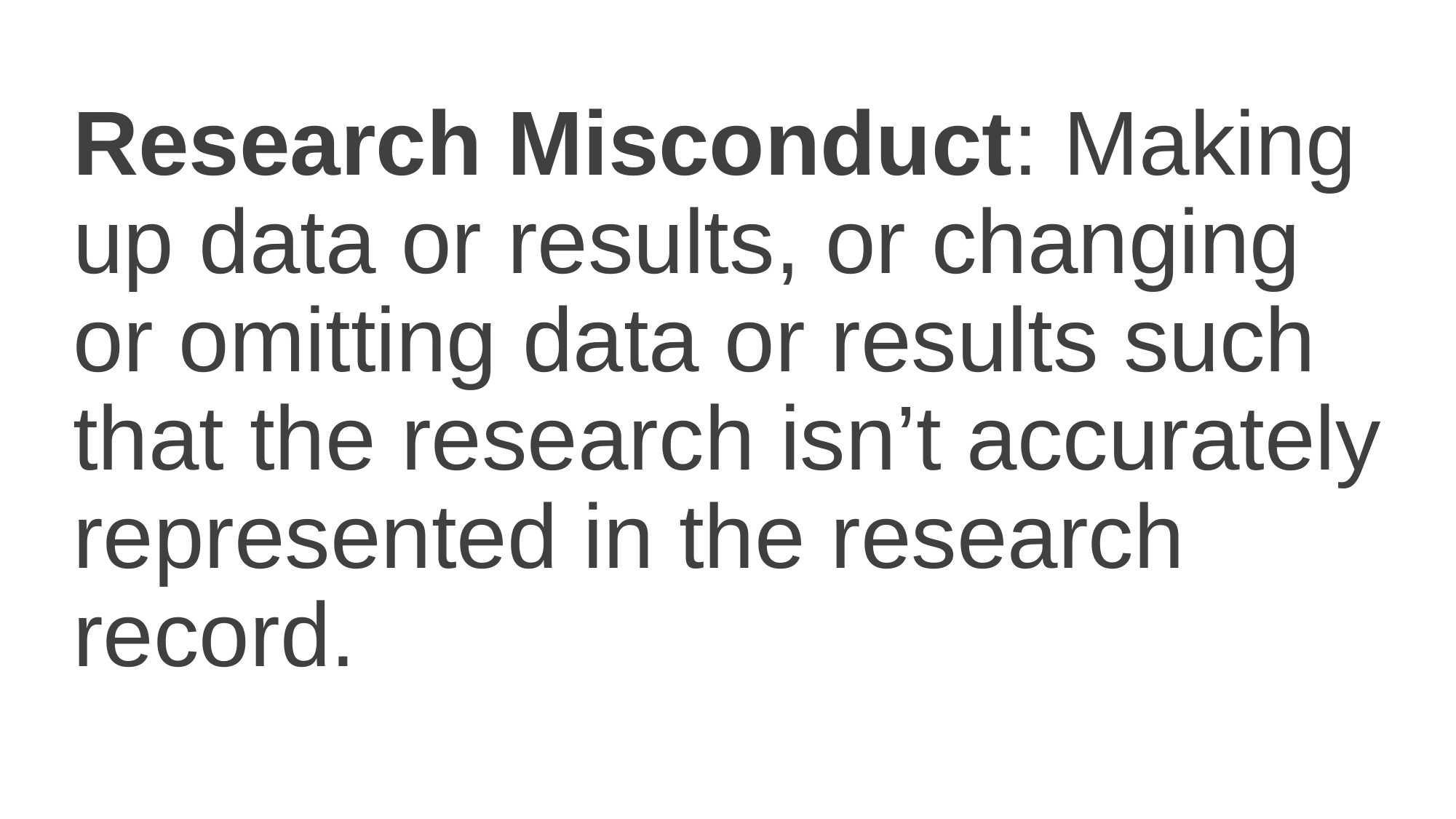

Research Misconduct: Making up data or results, or changing or omitting data or results such that the research isn’t accurately represented in the research record.